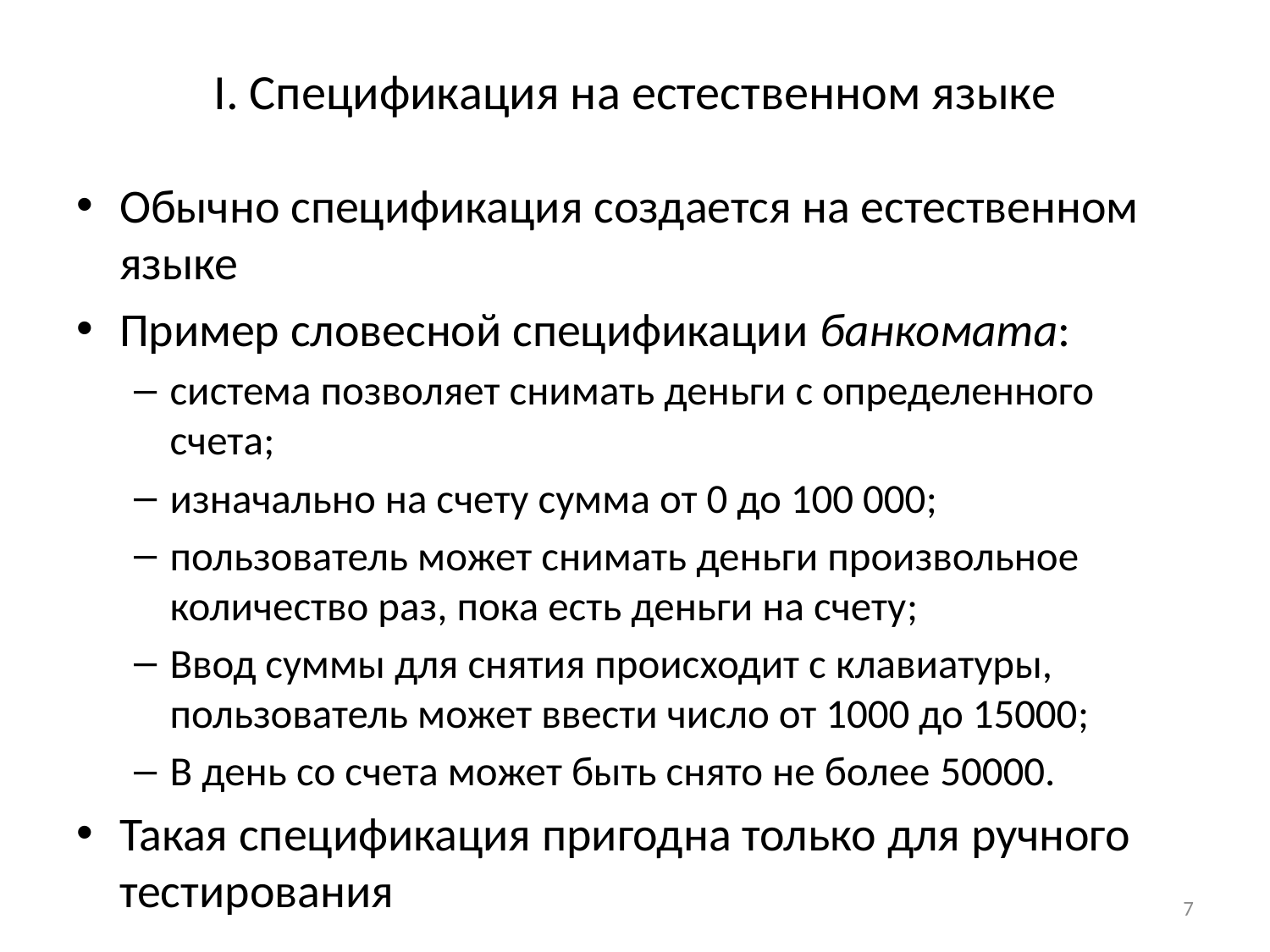

# I. Спецификация на естественном языке
Обычно спецификация создается на естественном языке
Пример словесной спецификации банкомата:
система позволяет снимать деньги с определенного счета;
изначально на счету сумма от 0 до 100 000;
пользователь может снимать деньги произвольное количество раз, пока есть деньги на счету;
Ввод суммы для снятия происходит с клавиатуры, пользователь может ввести число от 1000 до 15000;
В день со счета может быть снято не более 50000.
Такая спецификация пригодна только для ручного тестирования

7